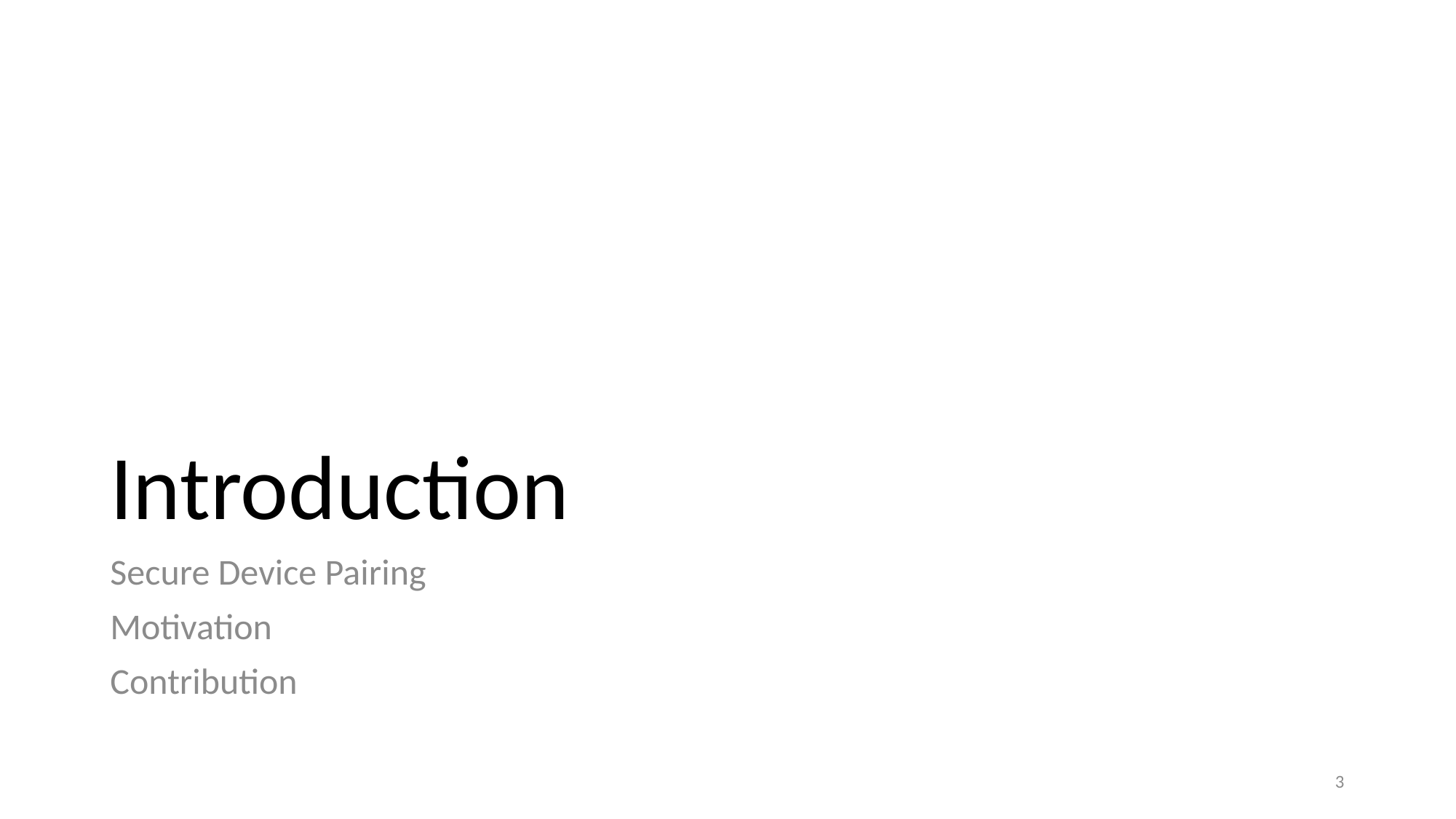

# Introduction
Secure Device Pairing
Motivation
Contribution
3